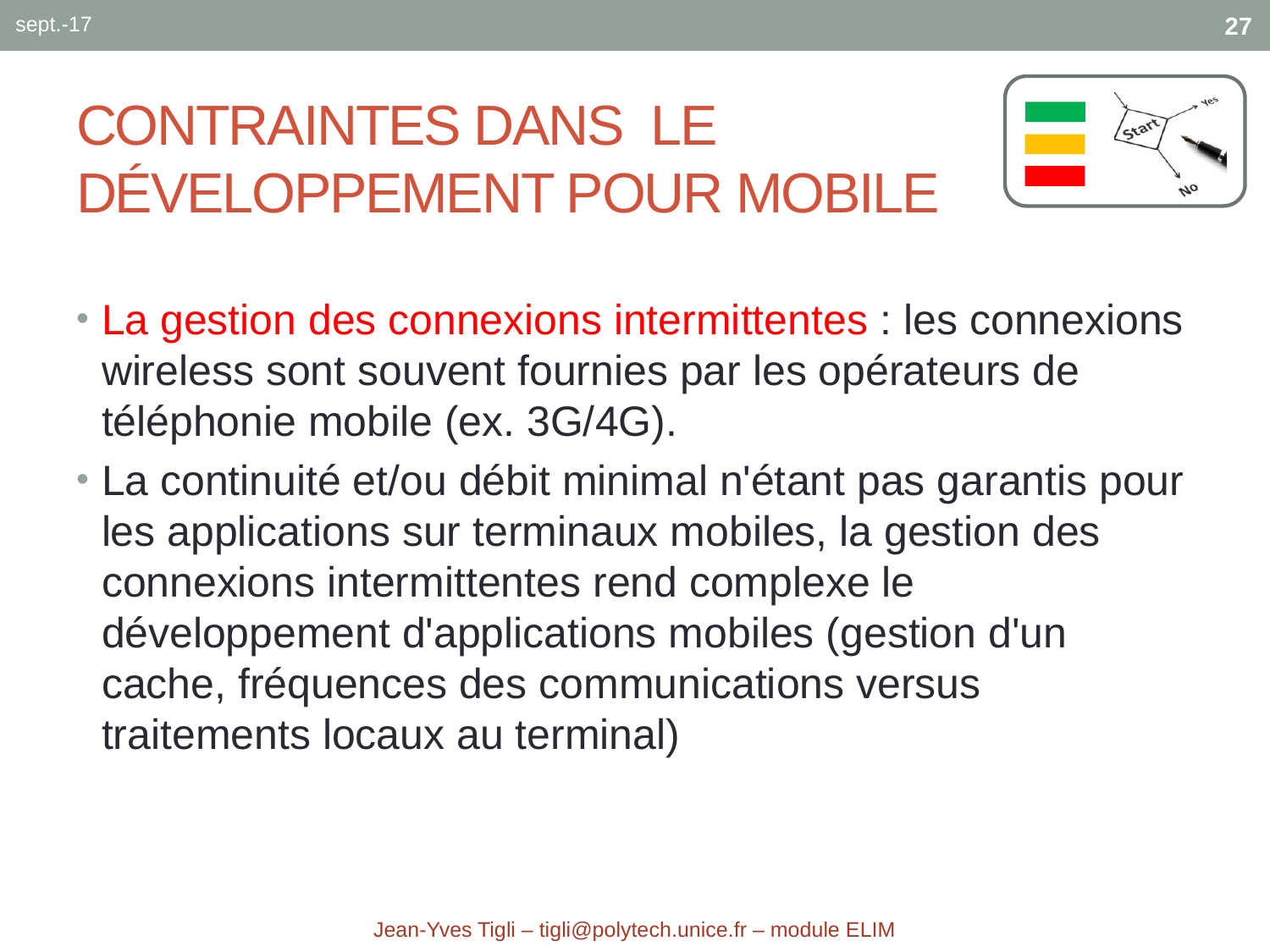

sept.-17
27
# Contraintes dans  le développement pour Mobile
La gestion des connexions intermittentes : les connexions wireless sont souvent fournies par les opérateurs de téléphonie mobile (ex. 3G/4G).
La continuité et/ou débit minimal n'étant pas garantis pour les applications sur terminaux mobiles, la gestion des connexions intermittentes rend complexe le développement d'applications mobiles (gestion d'un cache, fréquences des communications versus traitements locaux au terminal)
Jean-Yves Tigli – tigli@polytech.unice.fr – module ELIM